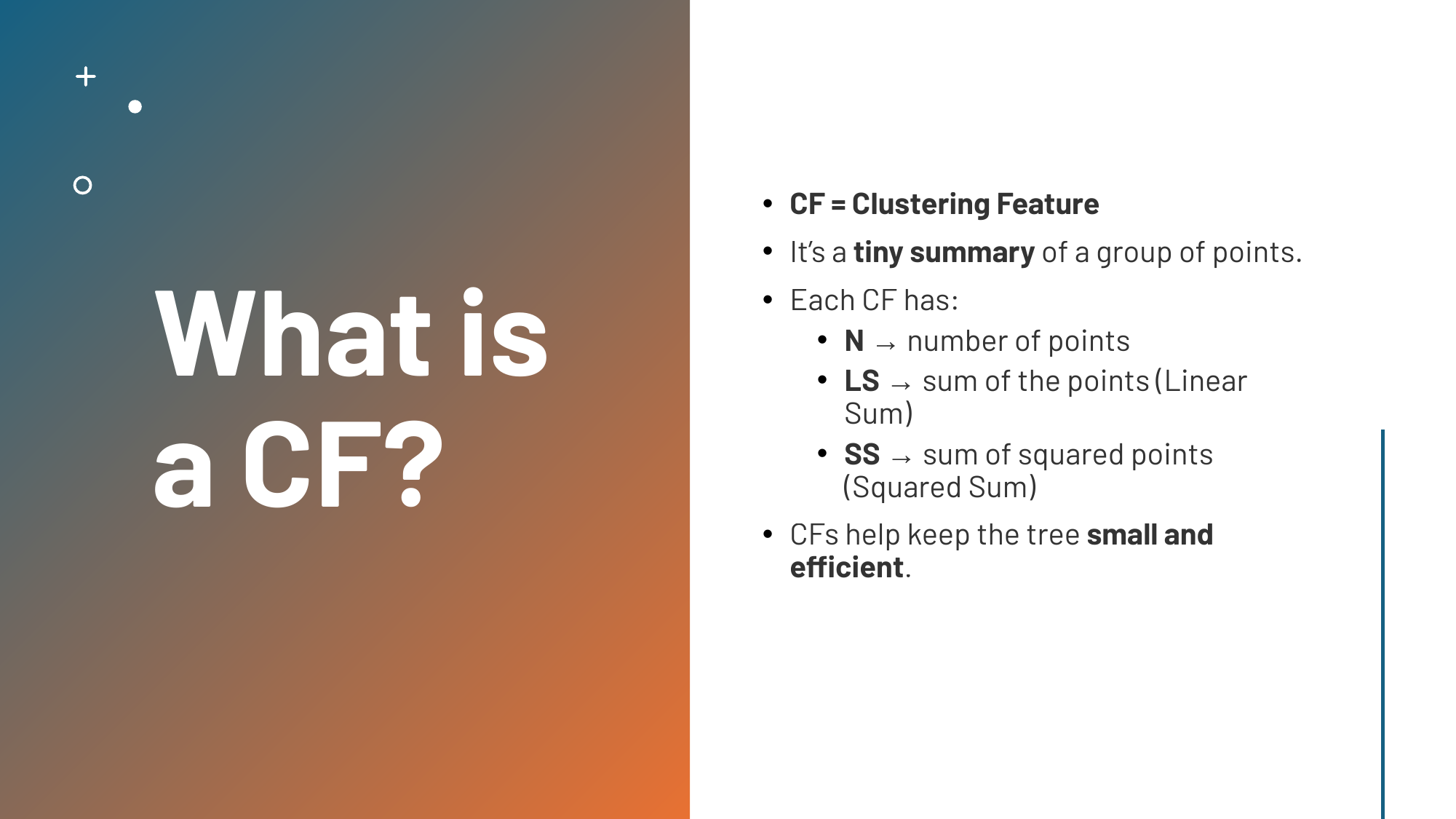

# What is a CF?
CF = Clustering Feature
It’s a tiny summary of a group of points.
Each CF has:
N → number of points
LS → sum of the points (Linear Sum)
SS → sum of squared points (Squared Sum)
CFs help keep the tree small and efficient.